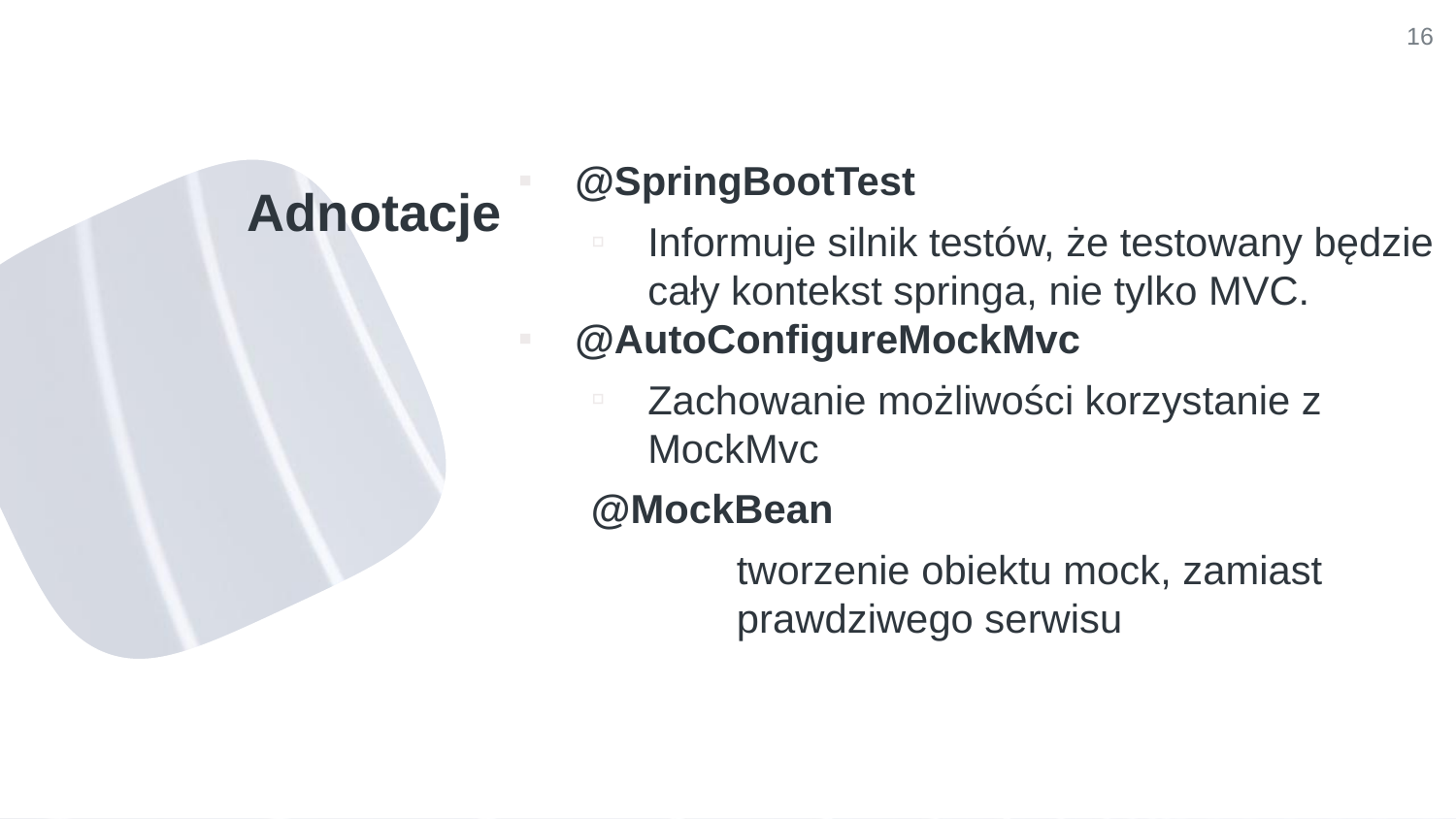

16
@SpringBootTest
Informuje silnik testów, że testowany będzie cały kontekst springa, nie tylko MVC.
@AutoConfigureMockMvc
Zachowanie możliwości korzystanie z MockMvc
@MockBean
	tworzenie obiektu mock, zamiast 	prawdziwego serwisu

# Adnotacje